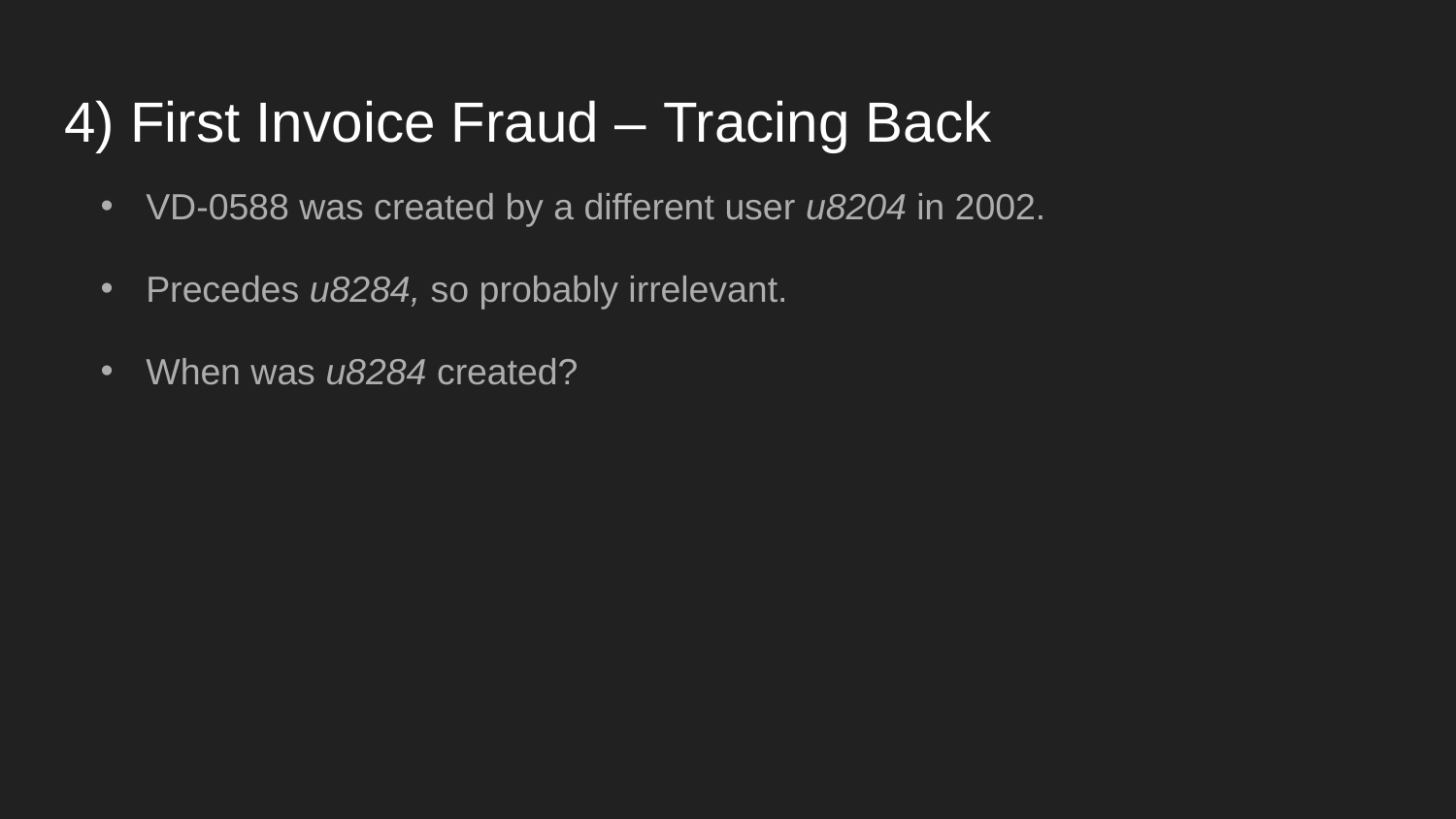

# 4) First Invoice Fraud – Tracing Back
VD-0588 was created by a different user u8204 in 2002.
Precedes u8284, so probably irrelevant.
When was u8284 created?